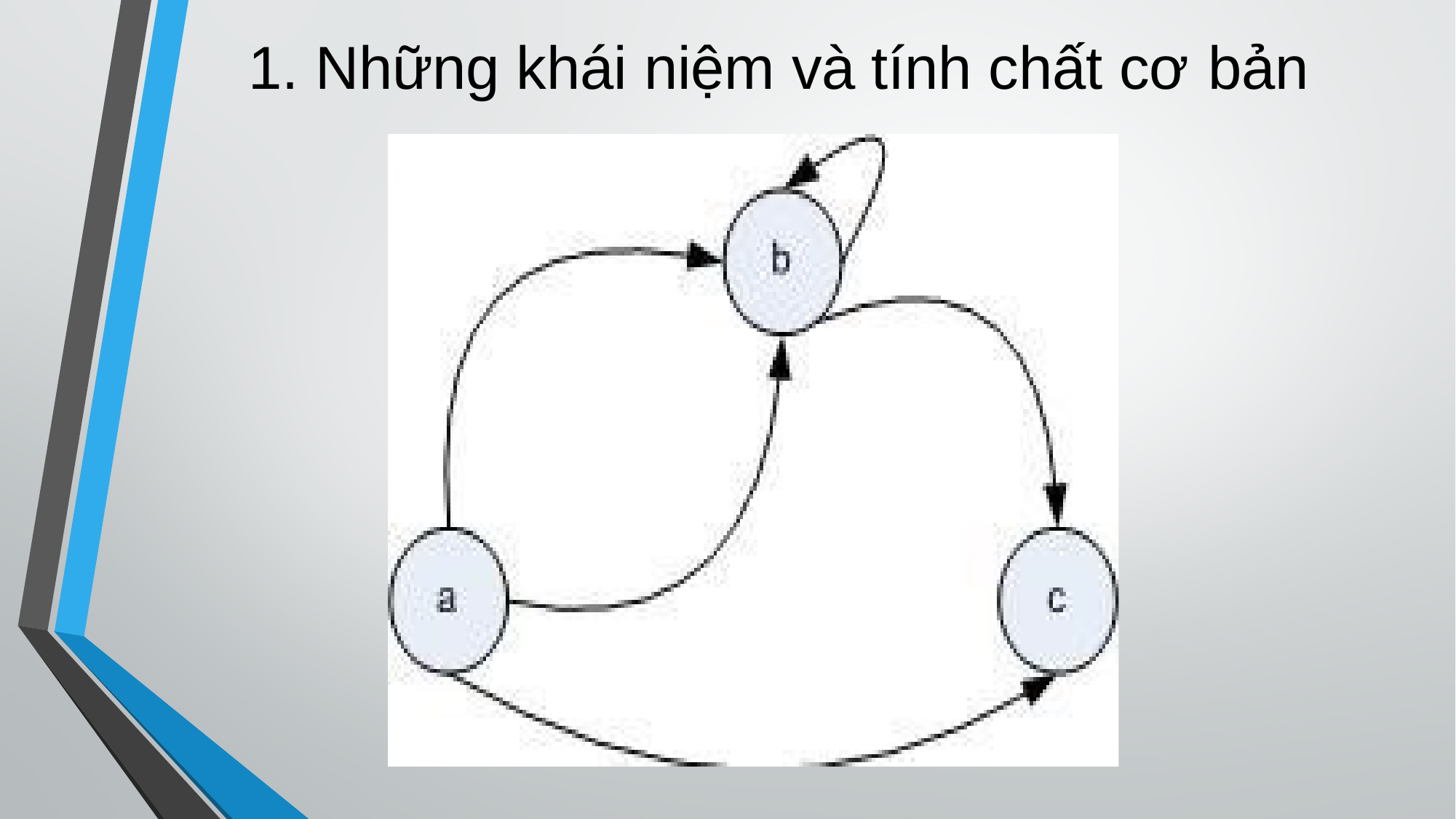

1. Những khái niệm và tính chất cơ bản